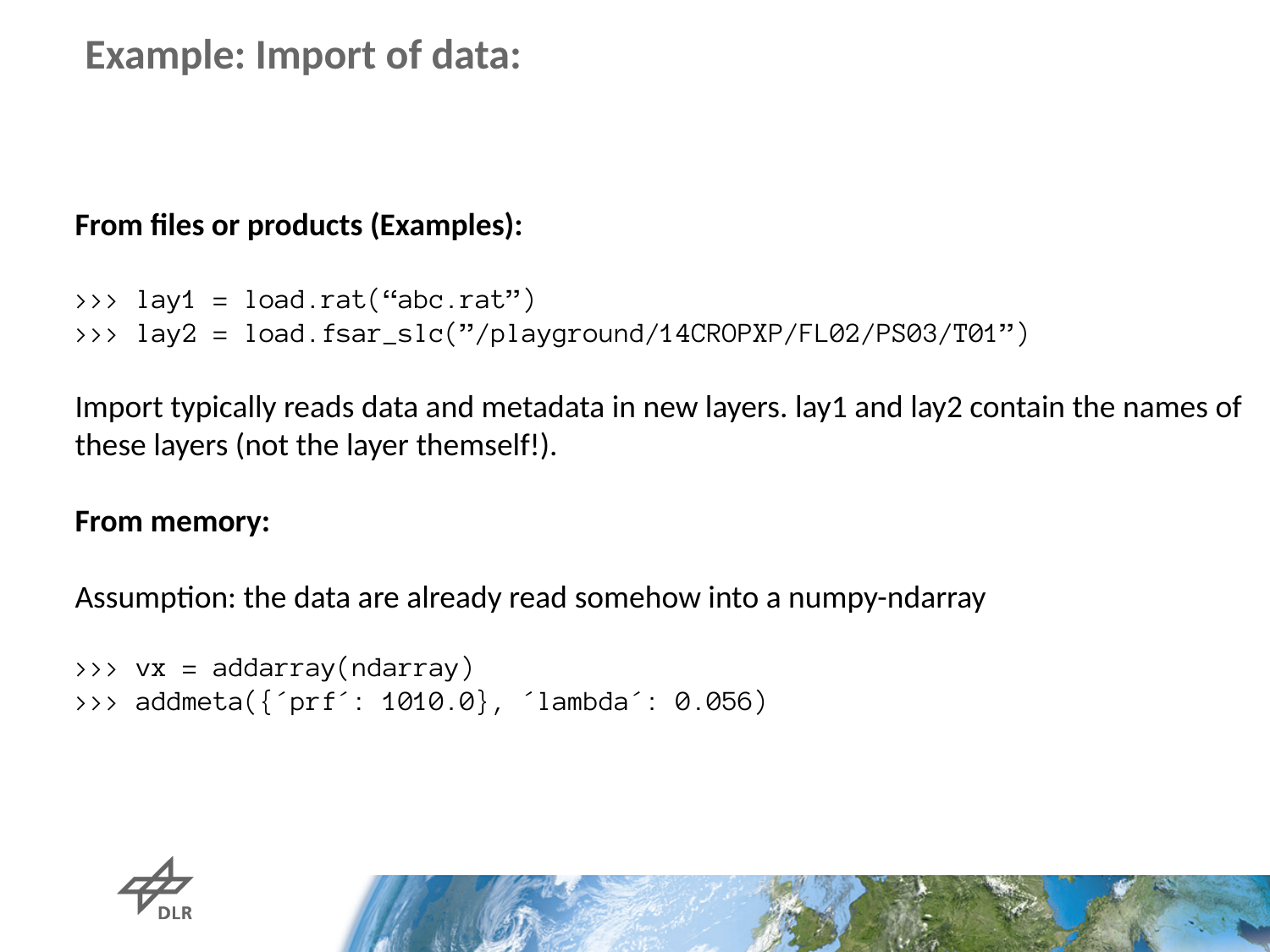

# Example: Import of data:

From files or products (Examples):

>>> lay1 = load.rat(“abc.rat”)
>>> lay2 = load.fsar_slc(”/playground/14CROPXP/FL02/PS03/T01”)

Import typically reads data and metadata in new layers. lay1 and lay2 contain the names of these layers (not the layer themself!).

From memory:

Assumption: the data are already read somehow into a numpy-ndarray

>>> vx = addarray(ndarray)
>>> addmeta({´prf´: 1010.0}, ´lambda´: 0.056)